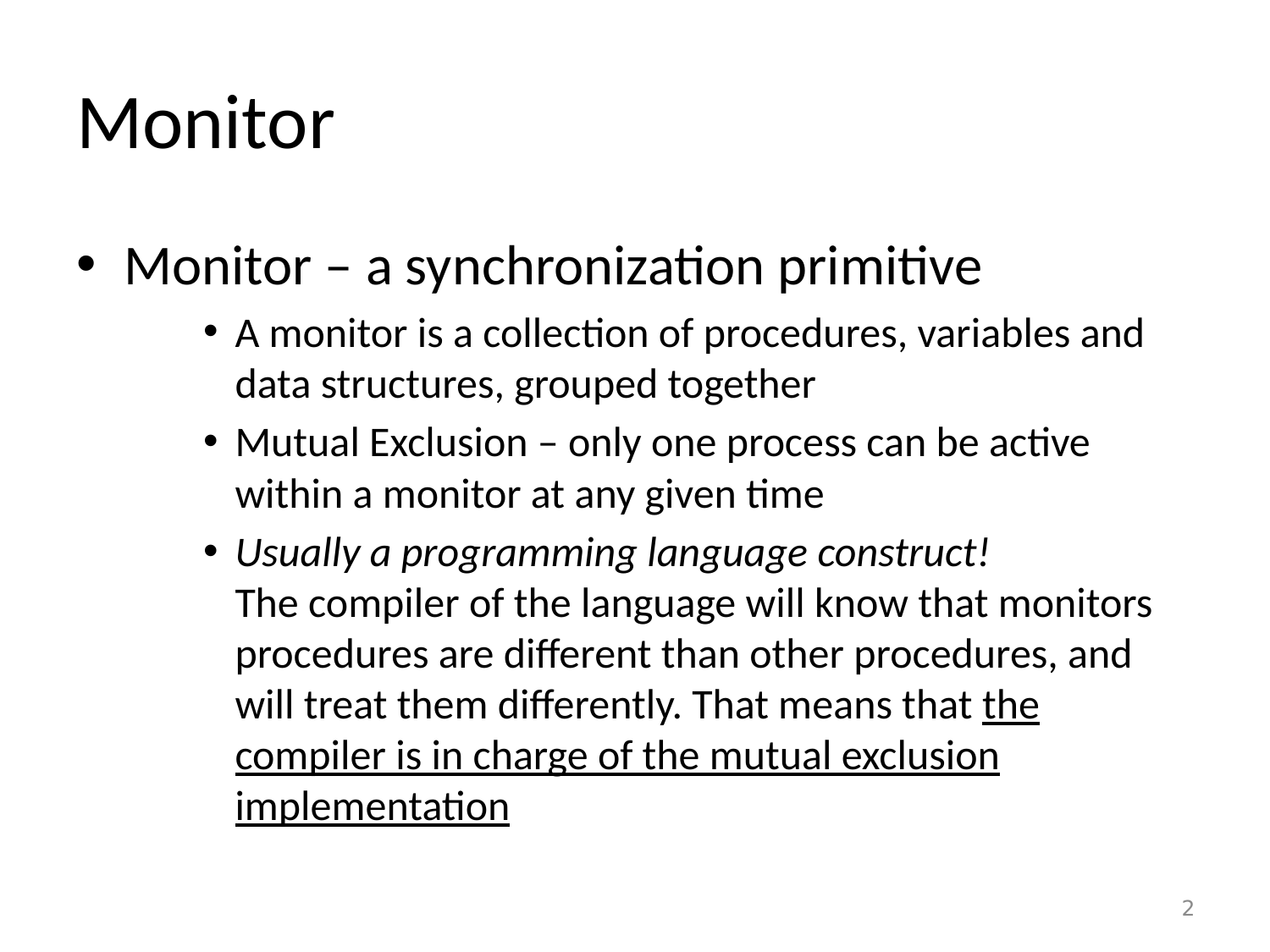

# Monitor
Monitor – a synchronization primitive
A monitor is a collection of procedures, variables and data structures, grouped together
Mutual Exclusion – only one process can be active within a monitor at any given time
Usually a programming language construct!
The compiler of the language will know that monitors procedures are different than other procedures, and will treat them differently. That means that the compiler is in charge of the mutual exclusion implementation
2